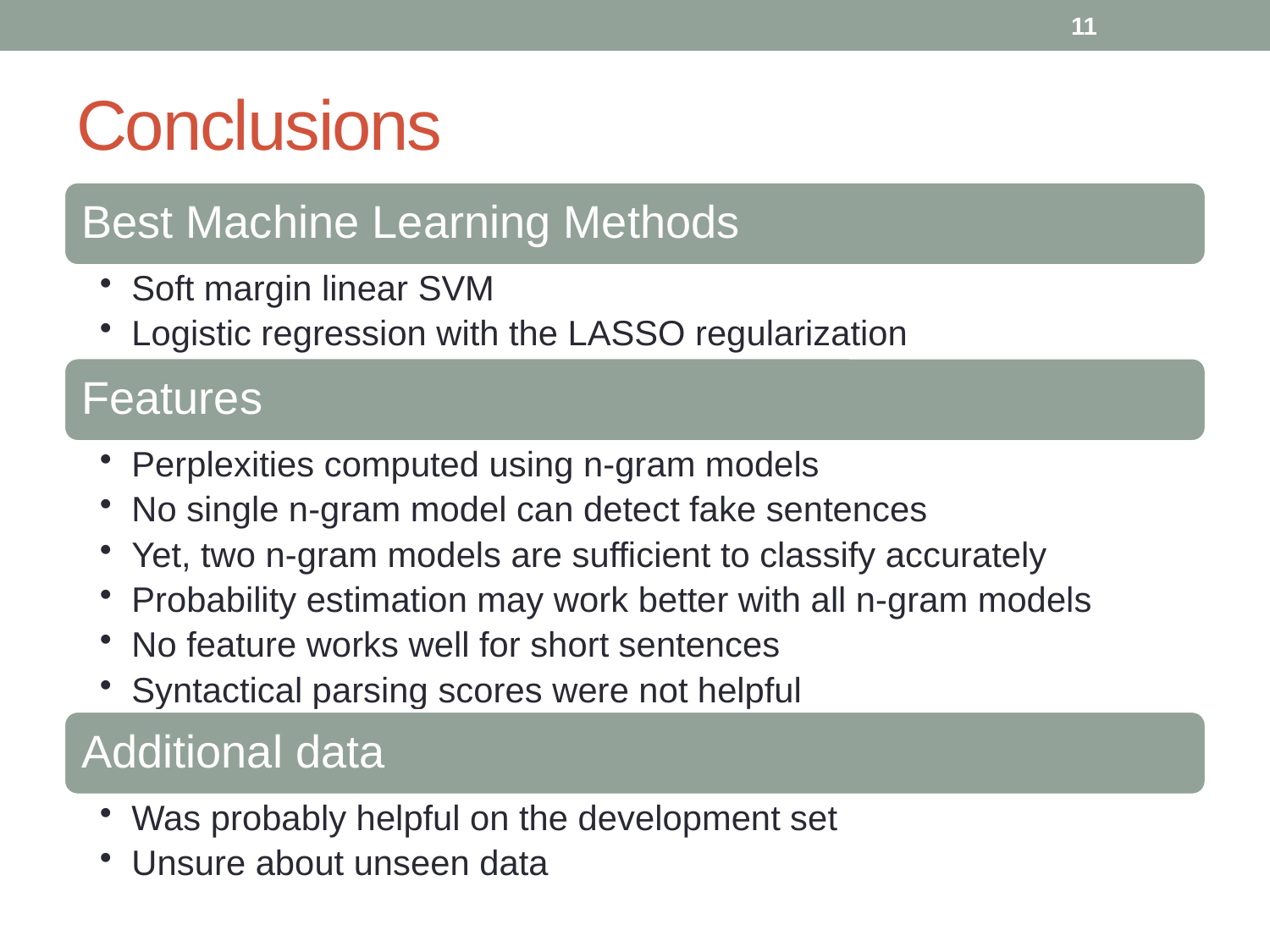

11
# Conclusions
Best Machine Learning Methods
Soft margin linear SVM
Logistic regression with the LASSO regularization
Features
Perplexities computed using n-gram models
No single n-gram model can detect fake sentences
Yet, two n-gram models are sufficient to classify accurately
Probability estimation may work better with all n-gram models
No feature works well for short sentences
Syntactical parsing scores were not helpful
Additional data
Was probably helpful on the development set
Unsure about unseen data